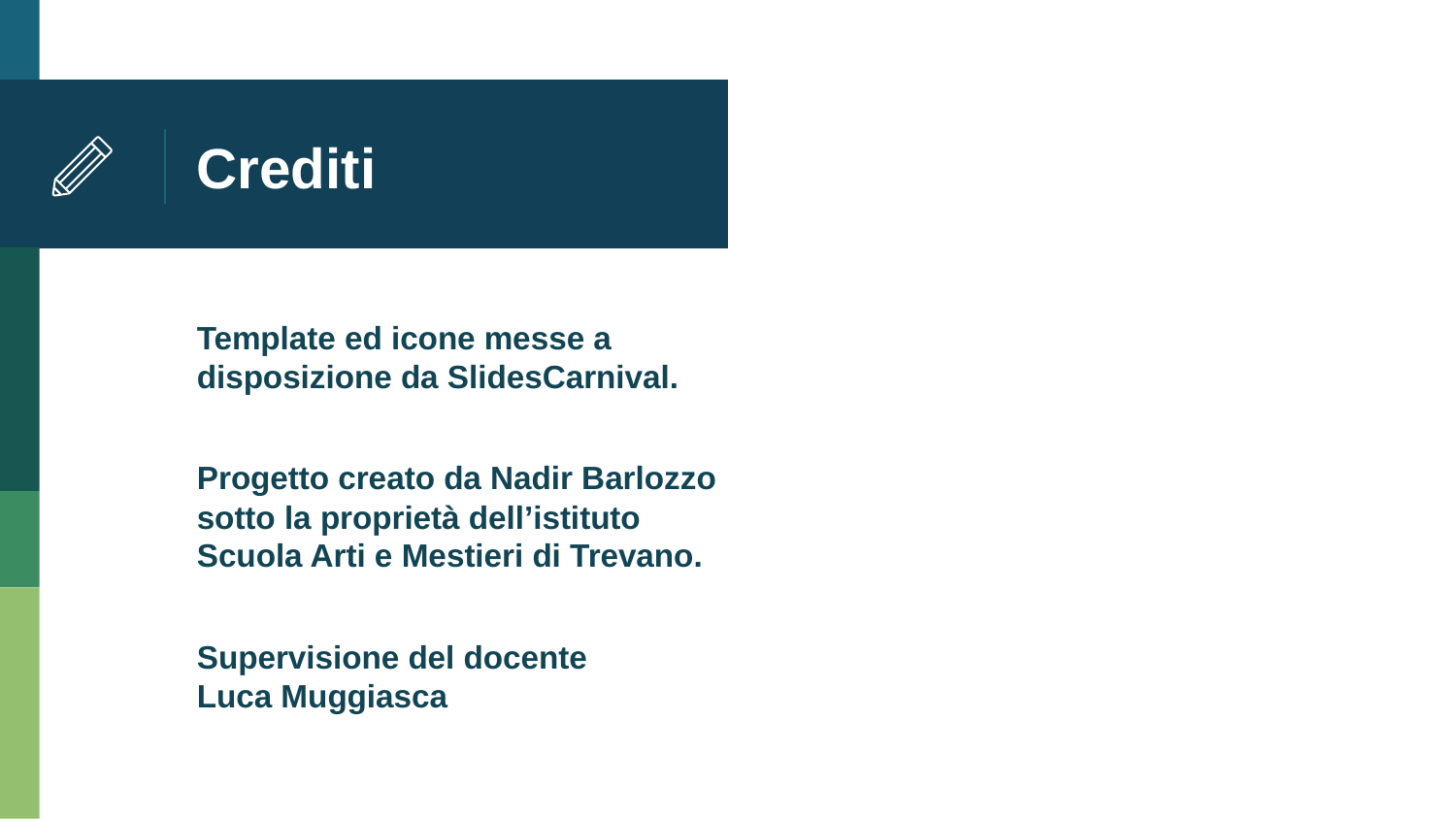

# Crediti

Template ed icone messe a disposizione da SlidesCarnival.

Progetto creato da Nadir Barlozzo sotto la proprietà dell’istituto Scuola Arti e Mestieri di Trevano.

Supervisione del docente
Luca Muggiasca